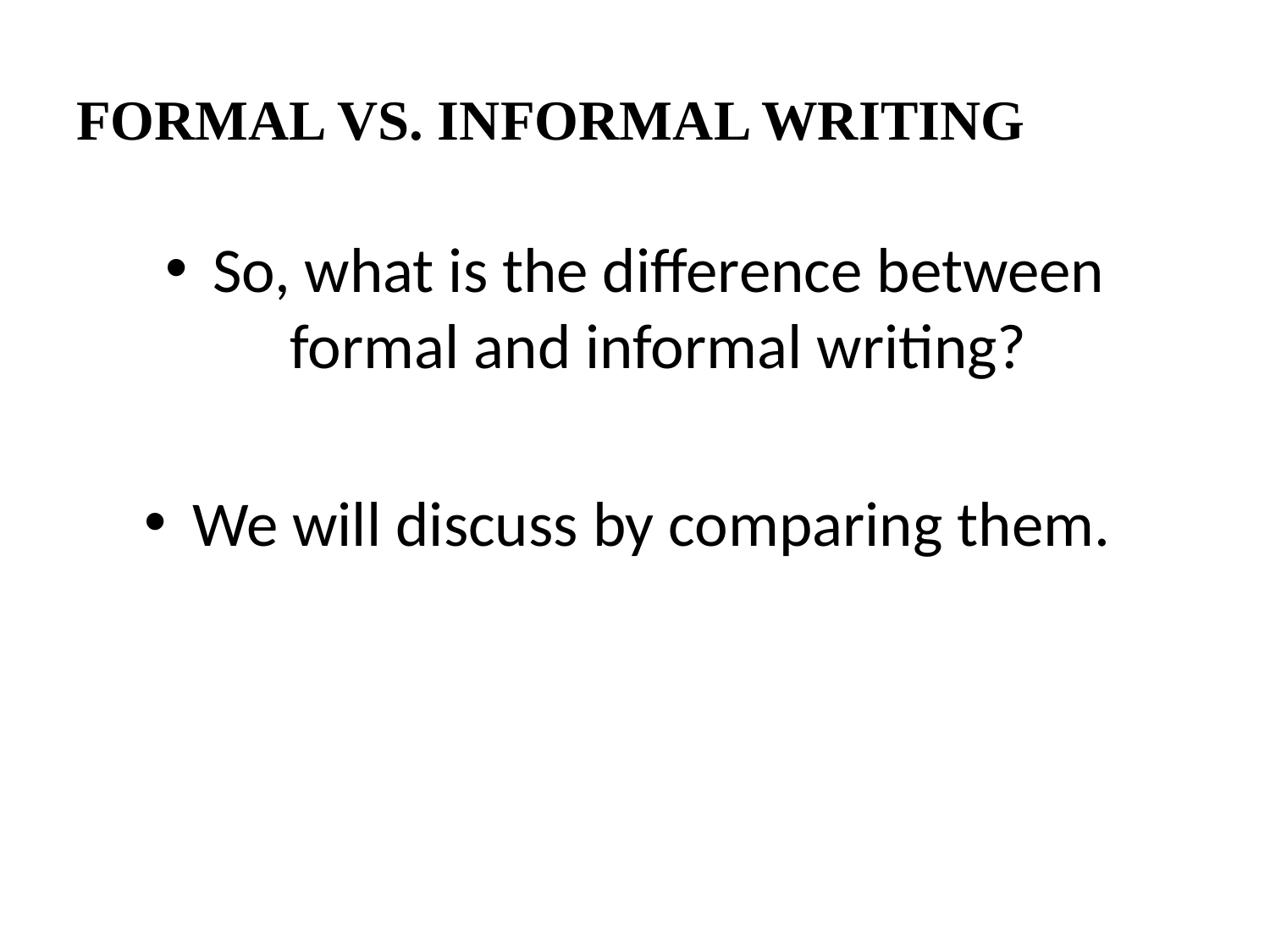

# FORMAL VS. INFORMAL WRITING
So, what is the difference between formal and informal writing?

We will discuss by comparing them.